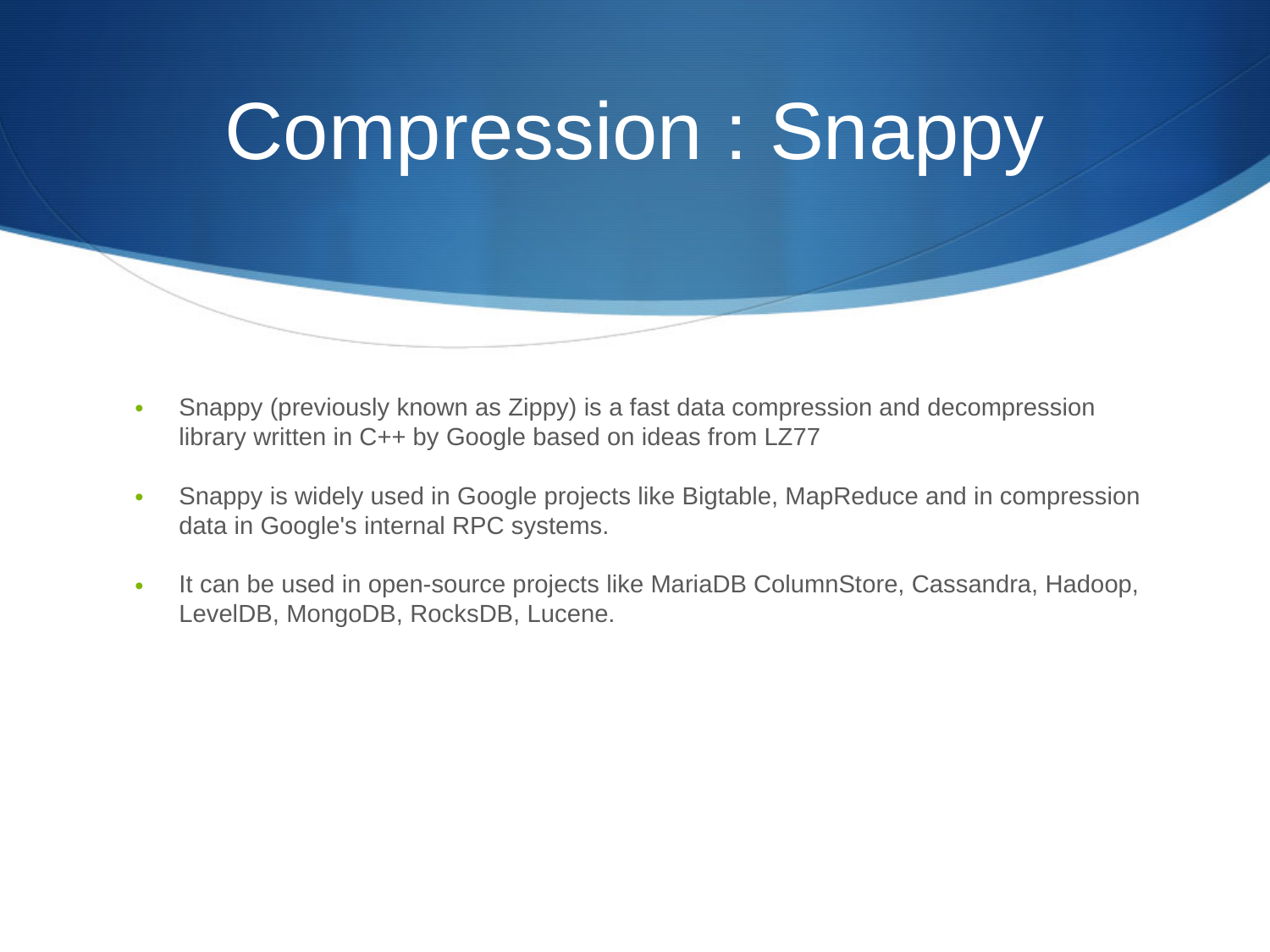

# Compression : Snappy
Snappy (previously known as Zippy) is a fast data compression and decompression library written in C++ by Google based on ideas from LZ77

Snappy is widely used in Google projects like Bigtable, MapReduce and in compression data in Google's internal RPC systems.

It can be used in open-source projects like MariaDB ColumnStore, Cassandra, Hadoop, LevelDB, MongoDB, RocksDB, Lucene.